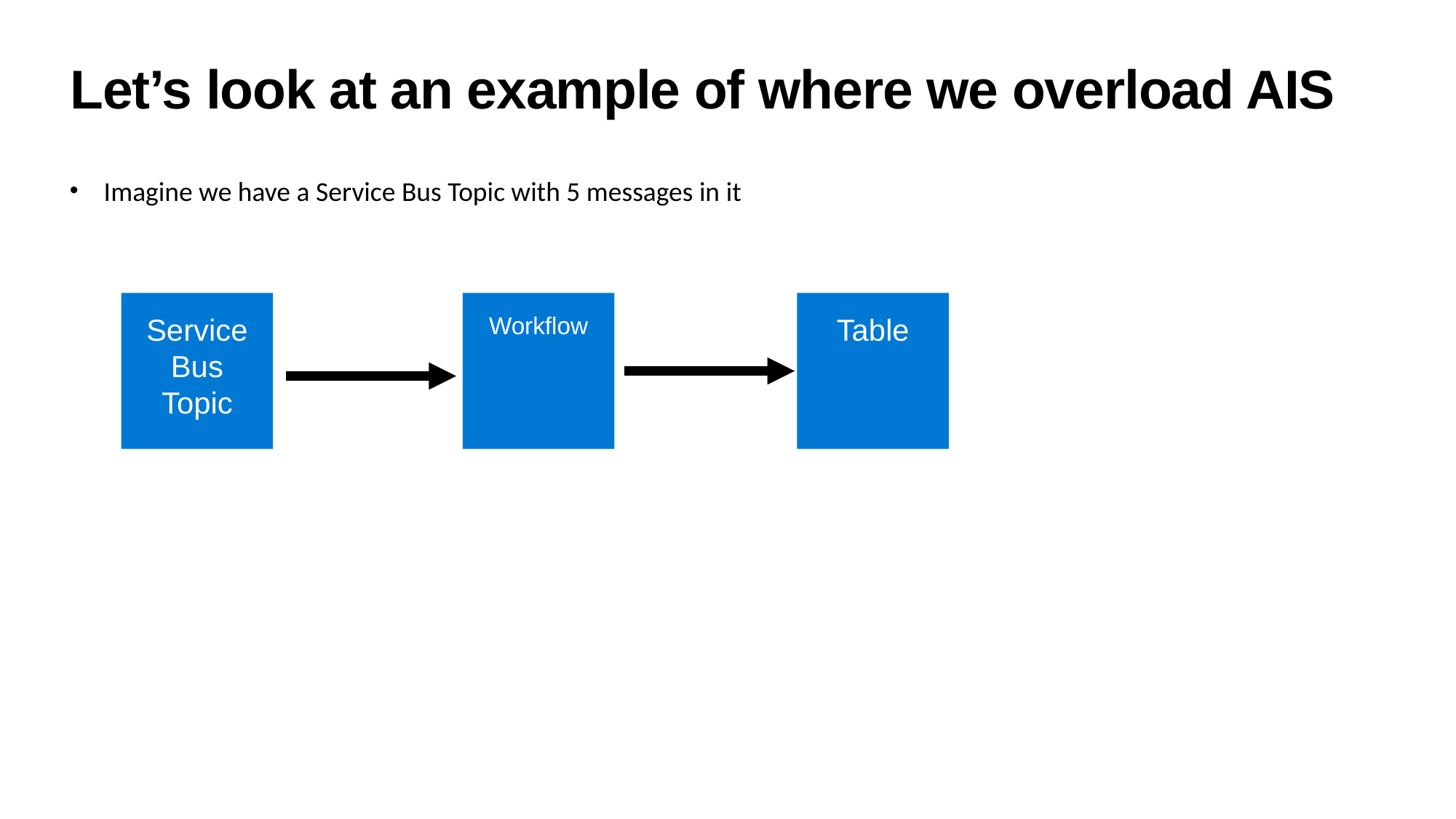

# Let’s look at an example of where we overload AIS
Imagine we have a Service Bus Topic with 5 messages in it
Service Bus Topic
Table
Workflow